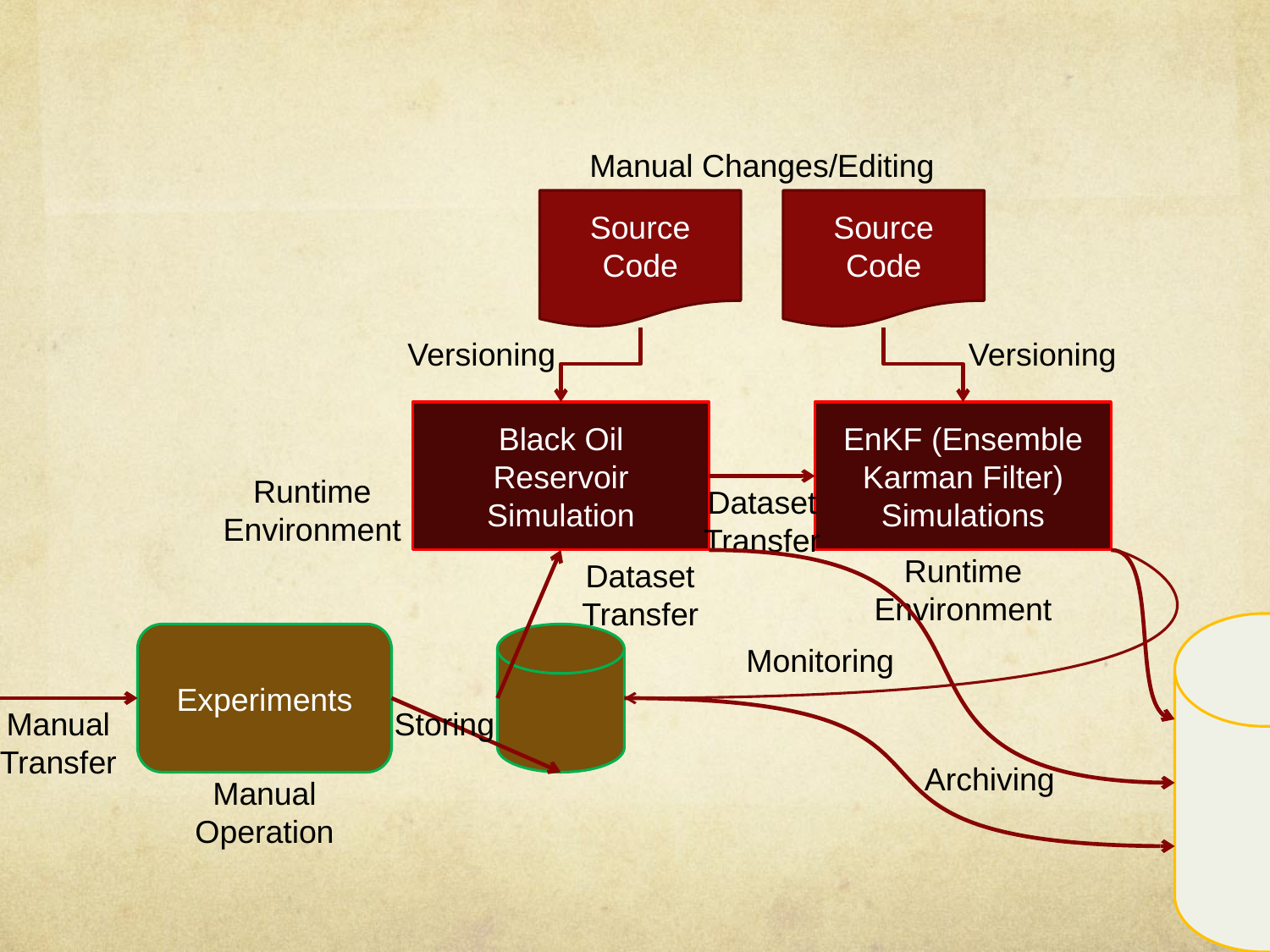

Manual Changes/Editing
Source
Code
Source
Code
Versioning
Versioning
Black Oil
Reservoir
Simulation
EnKF (Ensemble Karman Filter)
Simulations
Runtime Environment
Dataset
Transfer

Runtime Environment
Dataset
Transfer

Experimental Mockup/
Configuration
Experiments

Manual Transfer
Storing

Archiving
Manual Operation

Monitoring